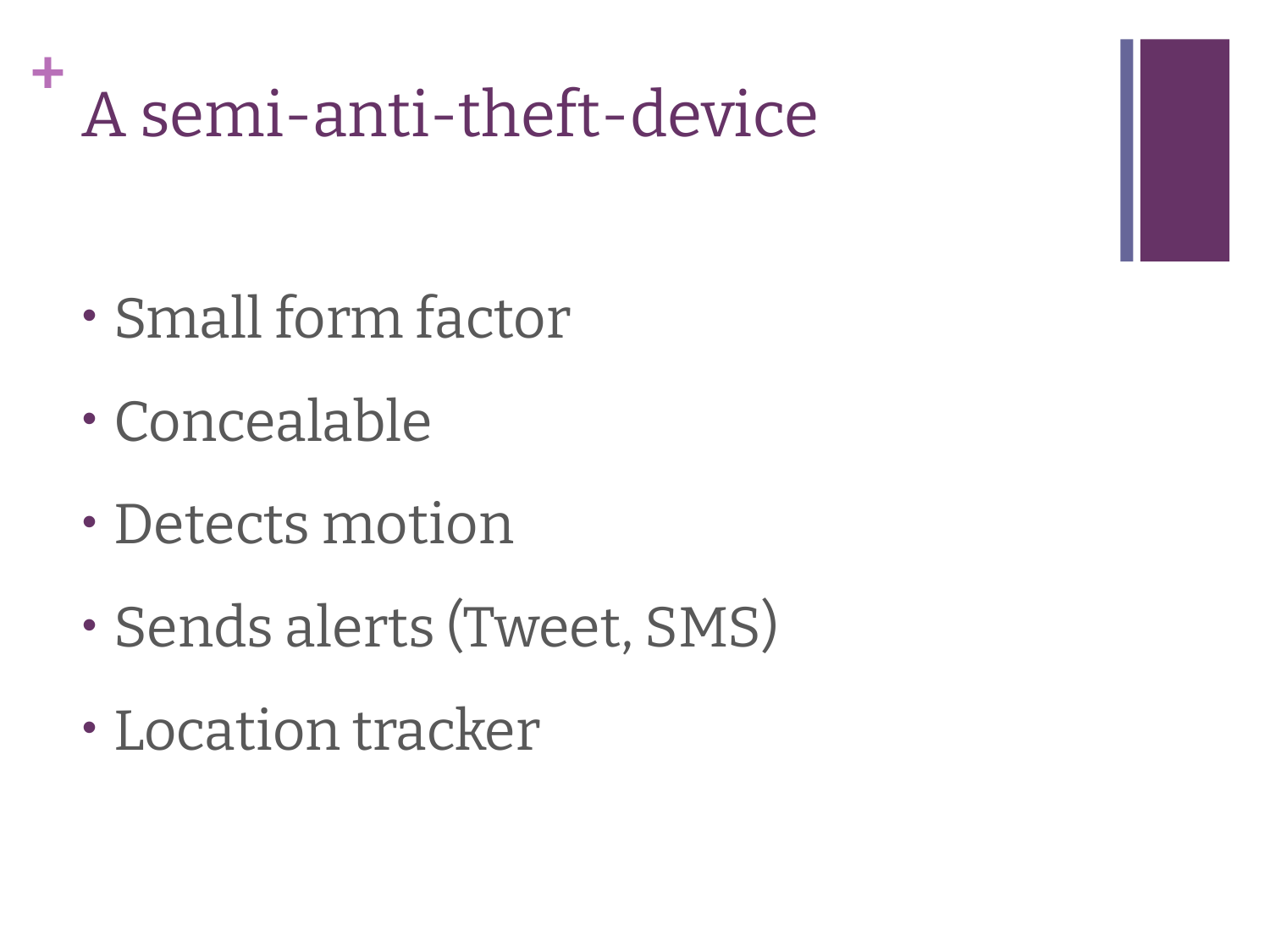

# A semi-anti-theft-device
Small form factor
Concealable
Detects motion
Sends alerts (Tweet, SMS)
Location tracker